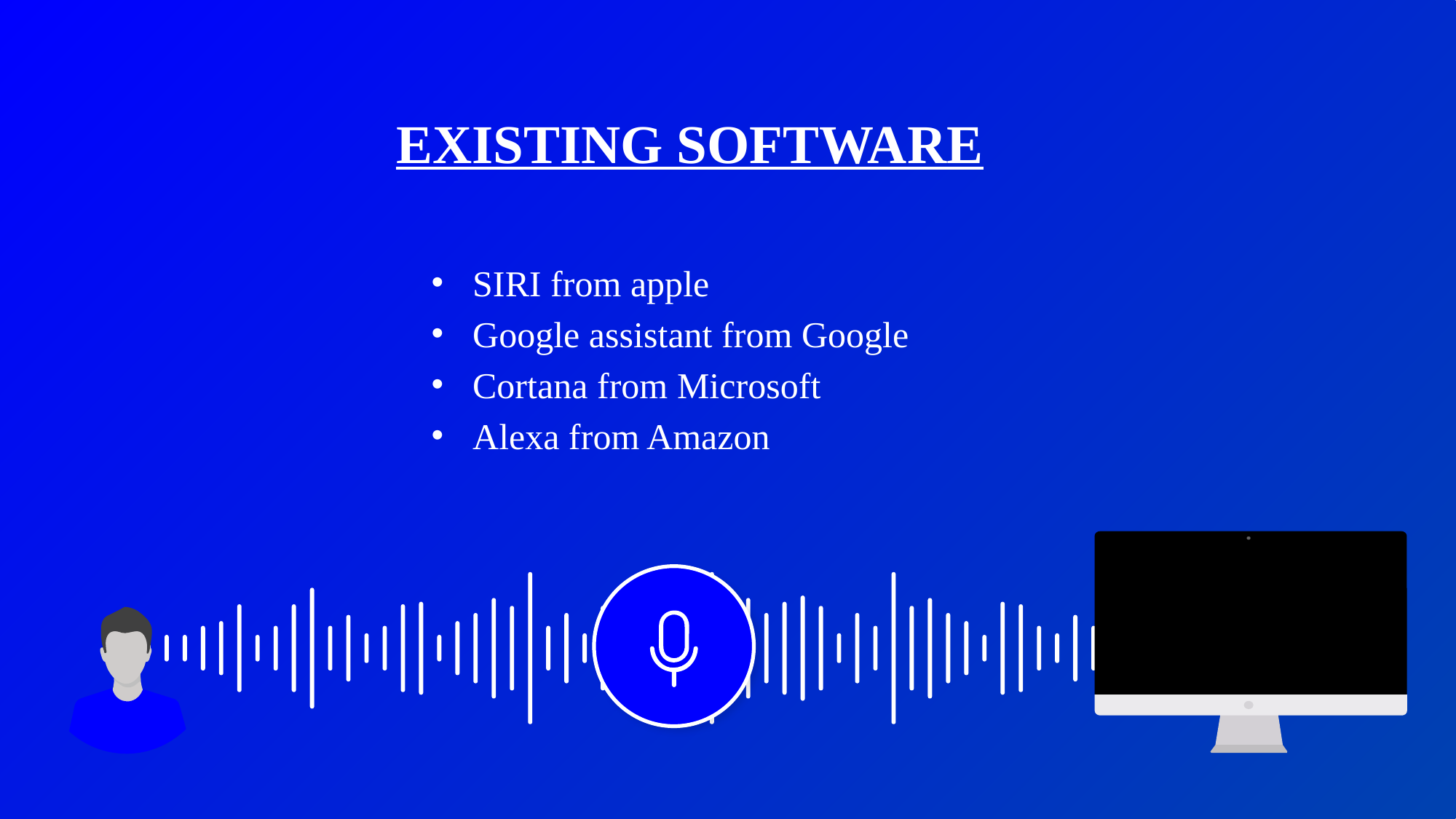

EXISTING SOFTWARE
SIRI from apple
Google assistant from Google
Cortana from Microsoft
Alexa from Amazon